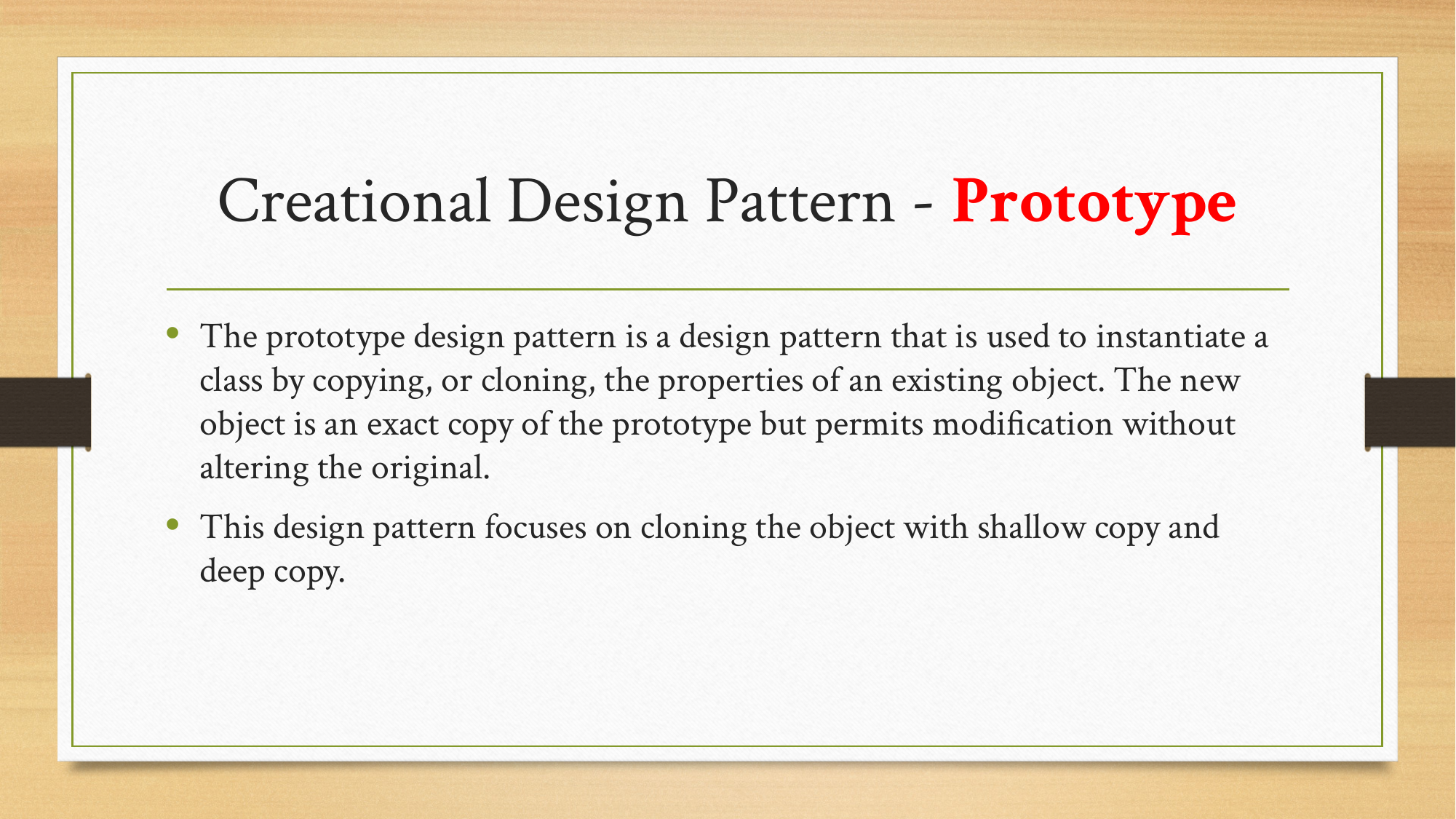

# Creational Design Pattern - Prototype
The prototype design pattern is a design pattern that is used to instantiate a class by copying, or cloning, the properties of an existing object. The new object is an exact copy of the prototype but permits modification without altering the original.
This design pattern focuses on cloning the object with shallow copy and deep copy.